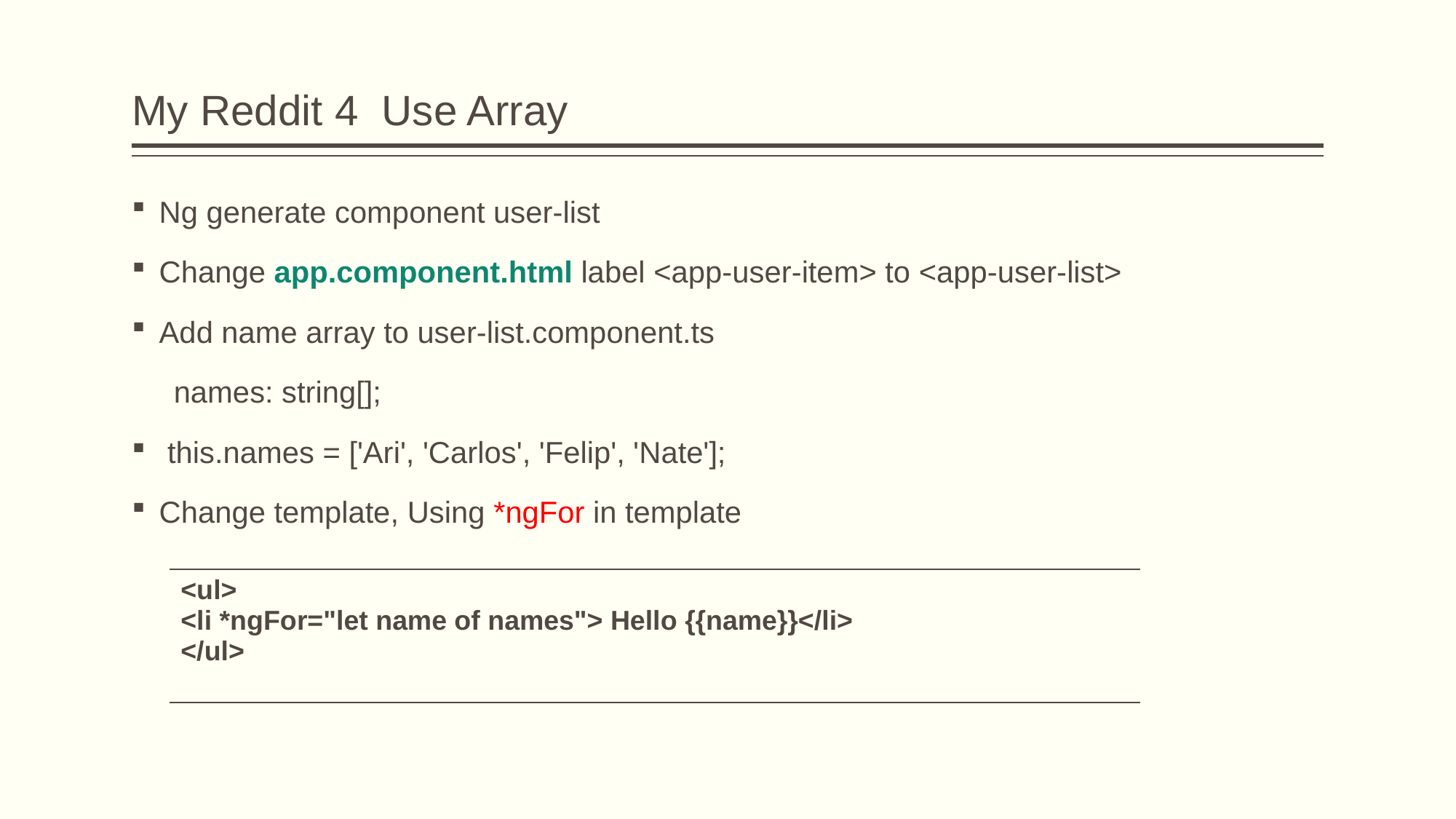

# My Reddit 4  Use Array
Ng generate component user-list
Change app.component.html label <app-user-item> to <app-user-list>
Add name array to user-list.component.ts
     names: string[];
 this.names = ['Ari', 'Carlos', 'Felip', 'Nate'];
Change template, Using *ngFor in template

| <ul> <li \*ngFor="let name of names"> Hello {{name}}</li> </ul> |
| --- |